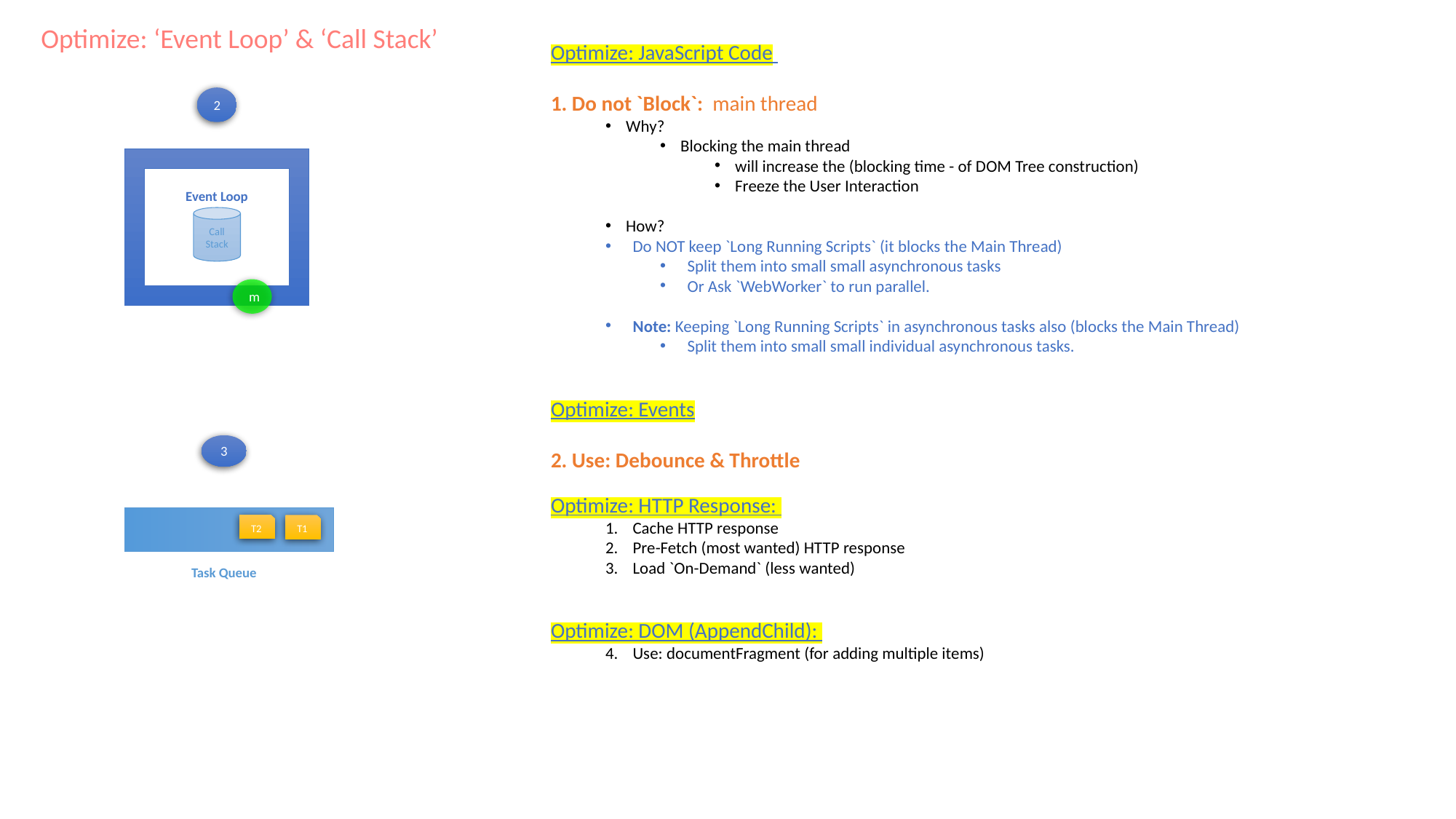

Optimize: ‘Event Loop’ & ‘Call Stack’
Optimize: JavaScript Code

1. Do not `Block`:  main thread
Why?
Blocking the main thread
will increase the (blocking time - of DOM Tree construction)
Freeze the User Interaction

How?
Do NOT keep `Long Running Scripts` (it blocks the Main Thread)
Split them into small small asynchronous tasks
Or Ask `WebWorker` to run parallel.

Note: Keeping `Long Running Scripts` in asynchronous tasks also (blocks the Main Thread)
Split them into small small individual asynchronous tasks.

Optimize: Events

2. Use: Debounce & Throttle

Optimize: HTTP Response:
Cache HTTP response
Pre-Fetch (most wanted) HTTP response
Load `On-Demand` (less wanted)

Optimize: DOM (AppendChild):
Use: documentFragment (for adding multiple items)

2

Event Loop
m
Call Stack
3

T2
T1
Task Queue